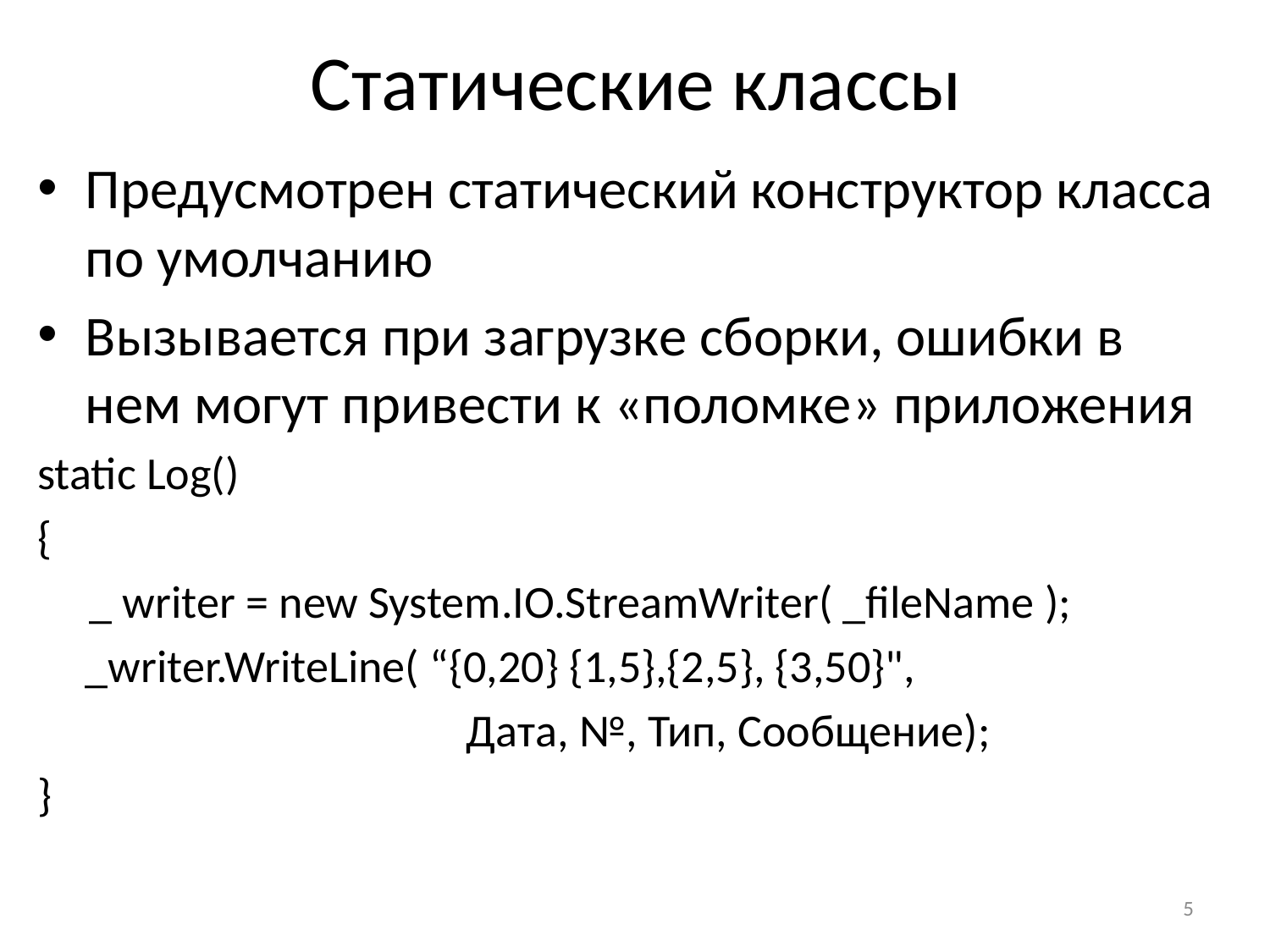

# Статические классы
Предусмотрен статический конструктор класса по умолчанию
Вызывается при загрузке сборки, ошибки в нем могут привести к «поломке» приложения
static Log()
{
     _ writer = new System.IO.StreamWriter( _fileName );
 	_writer.WriteLine( “{0,20} {1,5},{2,5}, {3,50}",
				Дата, №, Тип, Сообщение);
}
5